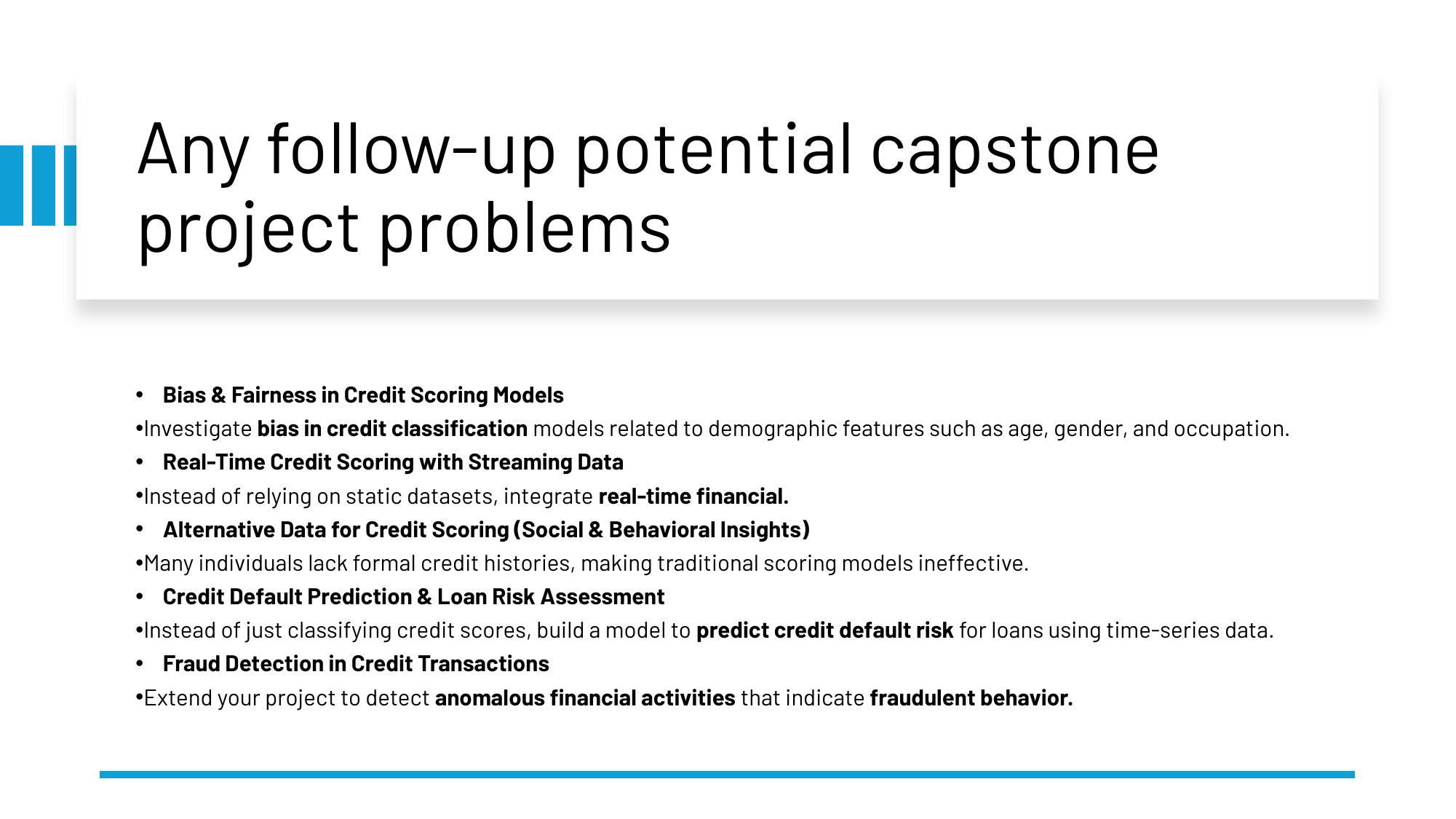

Any follow-up potential capstone project problems

Bias & Fairness in Credit Scoring Models​
Investigate bias in credit classification models related to demographic features such as age, gender, and occupation.​
Real-Time Credit Scoring with Streaming Data​
Instead of relying on static datasets, integrate real-time financial.​
Alternative Data for Credit Scoring (Social & Behavioral Insights)​
Many individuals lack formal credit histories, making traditional scoring models ineffective.​
Credit Default Prediction & Loan Risk Assessment​
Instead of just classifying credit scores, build a model to predict credit default risk for loans using time-series data.​
Fraud Detection in Credit Transactions​
Extend your project to detect anomalous financial activities that indicate fraudulent behavior.​